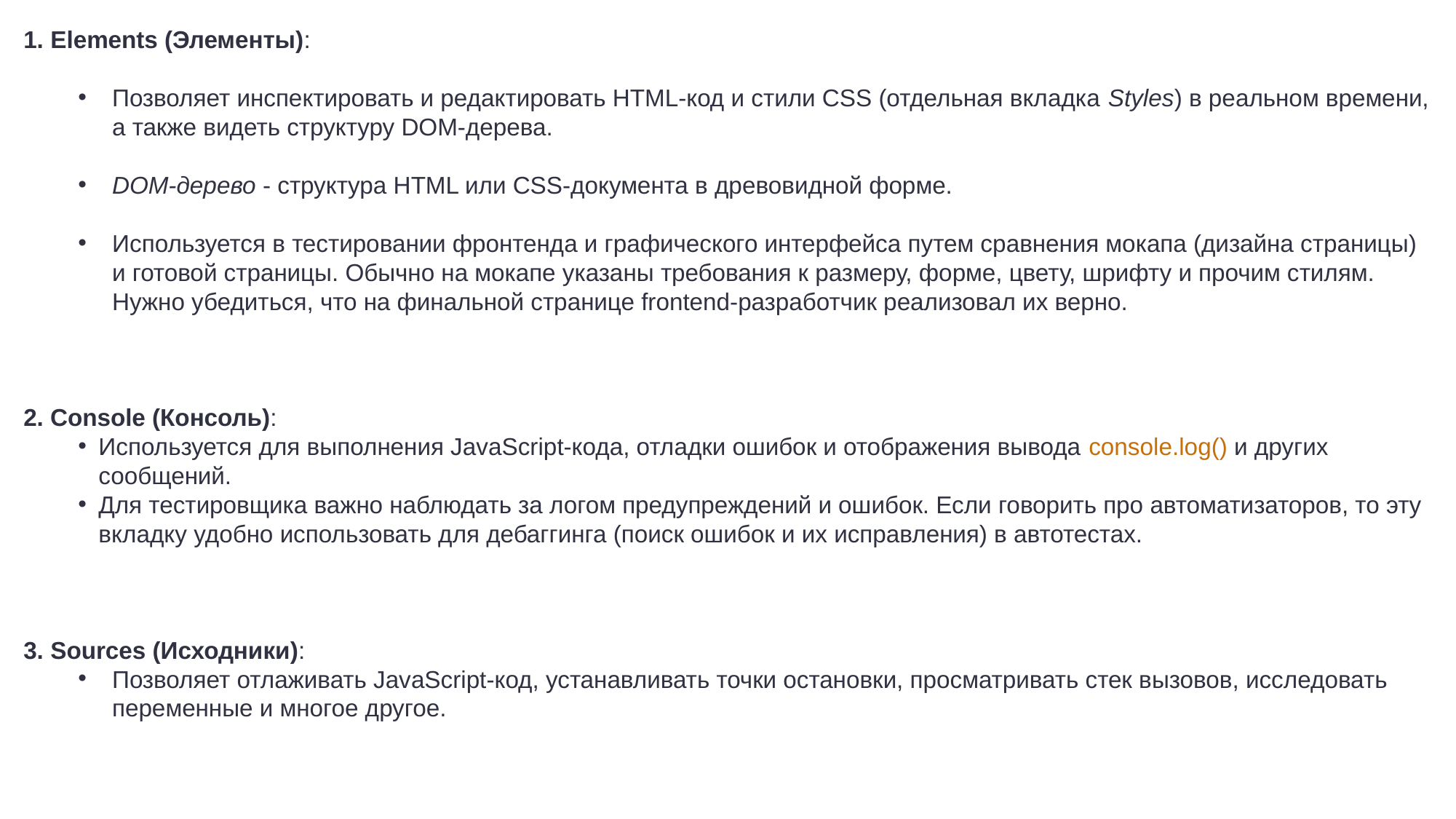

1. Elements (Элементы):

Позволяет инспектировать и редактировать HTML-код и стили CSS (отдельная вкладка Styles) в реальном времени, а также видеть структуру DOM-дерева.

DOM-дерево - структура HTML или CSS-документа в древовидной форме.

Используется в тестировании фронтенда и графического интерфейса путем сравнения мокапа (дизайна страницы) и готовой страницы. Обычно на мокапе указаны требования к размеру, форме, цвету, шрифту и прочим стилям. Нужно убедиться, что на финальной странице frontend-разработчик реализовал их верно.

2. Console (Консоль):
Используется для выполнения JavaScript-кода, отладки ошибок и отображения вывода console.log() и других сообщений.
Для тестировщика важно наблюдать за логом предупреждений и ошибок. Если говорить про автоматизаторов, то эту вкладку удобно использовать для дебаггинга (поиск ошибок и их исправления) в автотестах.

3. Sources (Исходники):
Позволяет отлаживать JavaScript-код, устанавливать точки остановки, просматривать стек вызовов, исследовать переменные и многое другое.